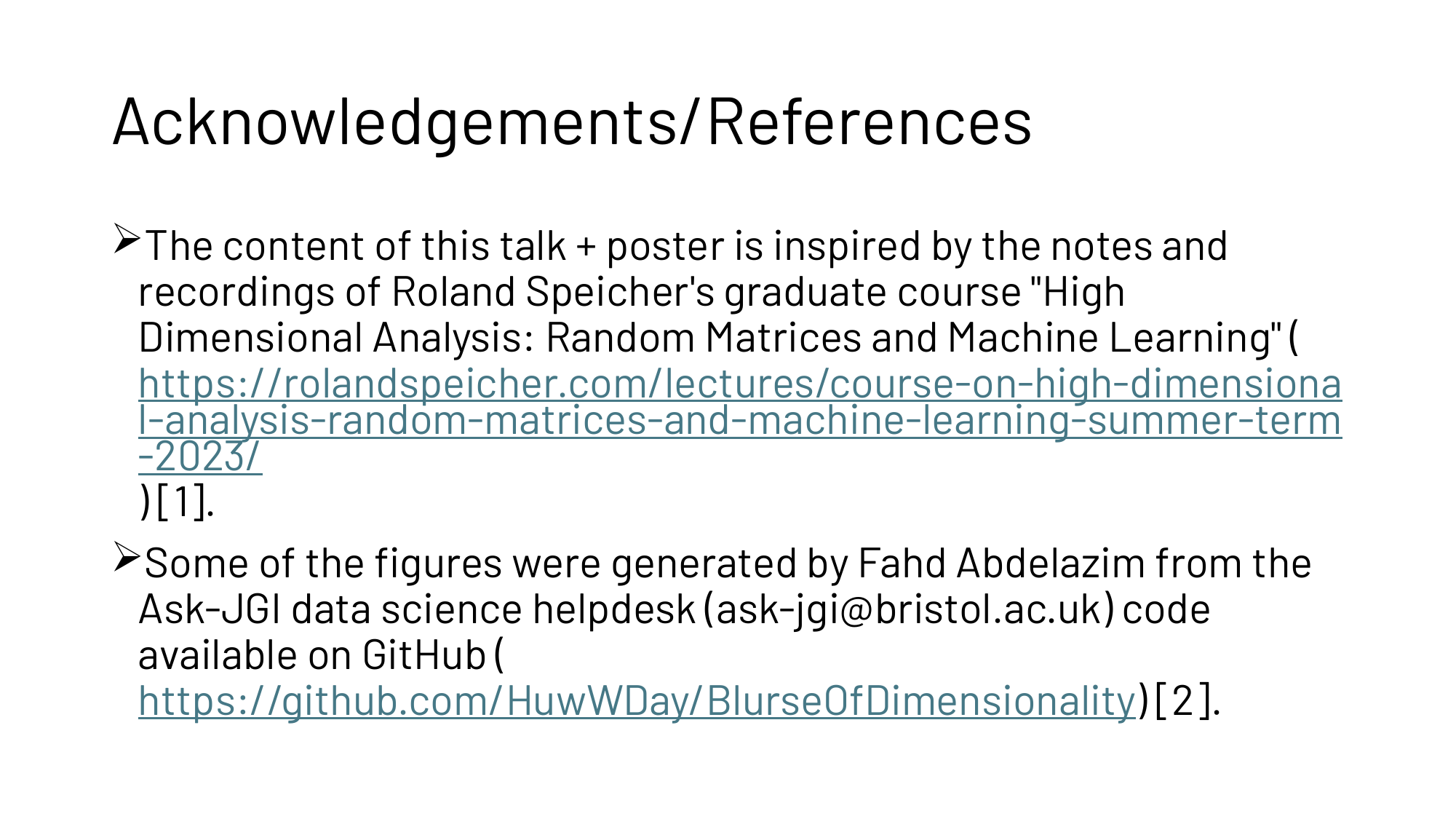

# Acknowledgements/References
The content of this talk + poster is inspired by the notes and recordings of Roland Speicher's graduate course "High Dimensional Analysis: Random Matrices and Machine Learning" (https://rolandspeicher.com/lectures/course-on-high-dimensional-analysis-random-matrices-and-machine-learning-summer-term-2023/) [1].
Some of the figures were generated by Fahd Abdelazim from the Ask-JGI data science helpdesk (ask-jgi@bristol.ac.uk) code available on GitHub (https://github.com/HuwWDay/BlurseOfDimensionality) [2].